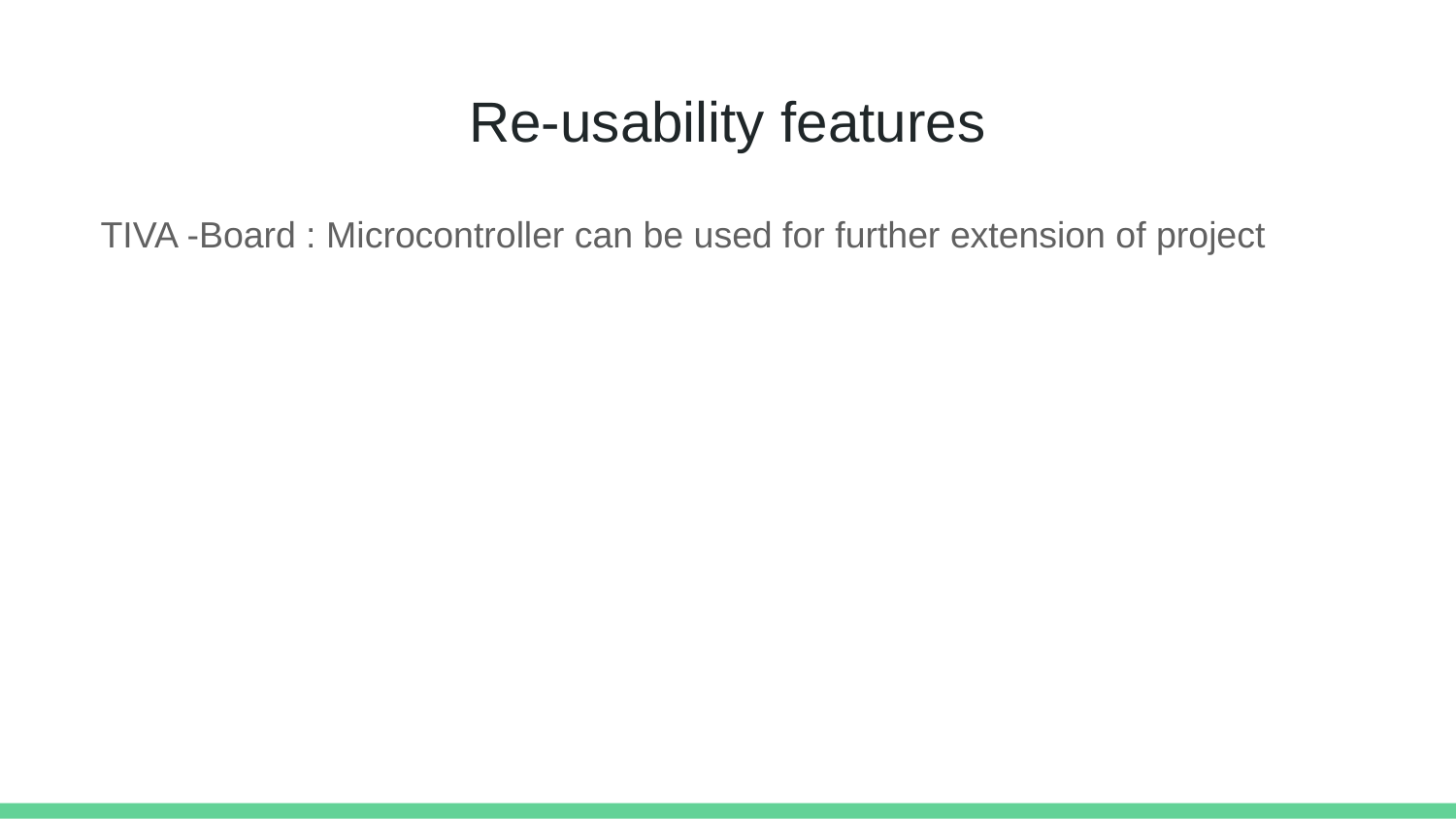

# Re-usability features
TIVA -Board : Microcontroller can be used for further extension of project